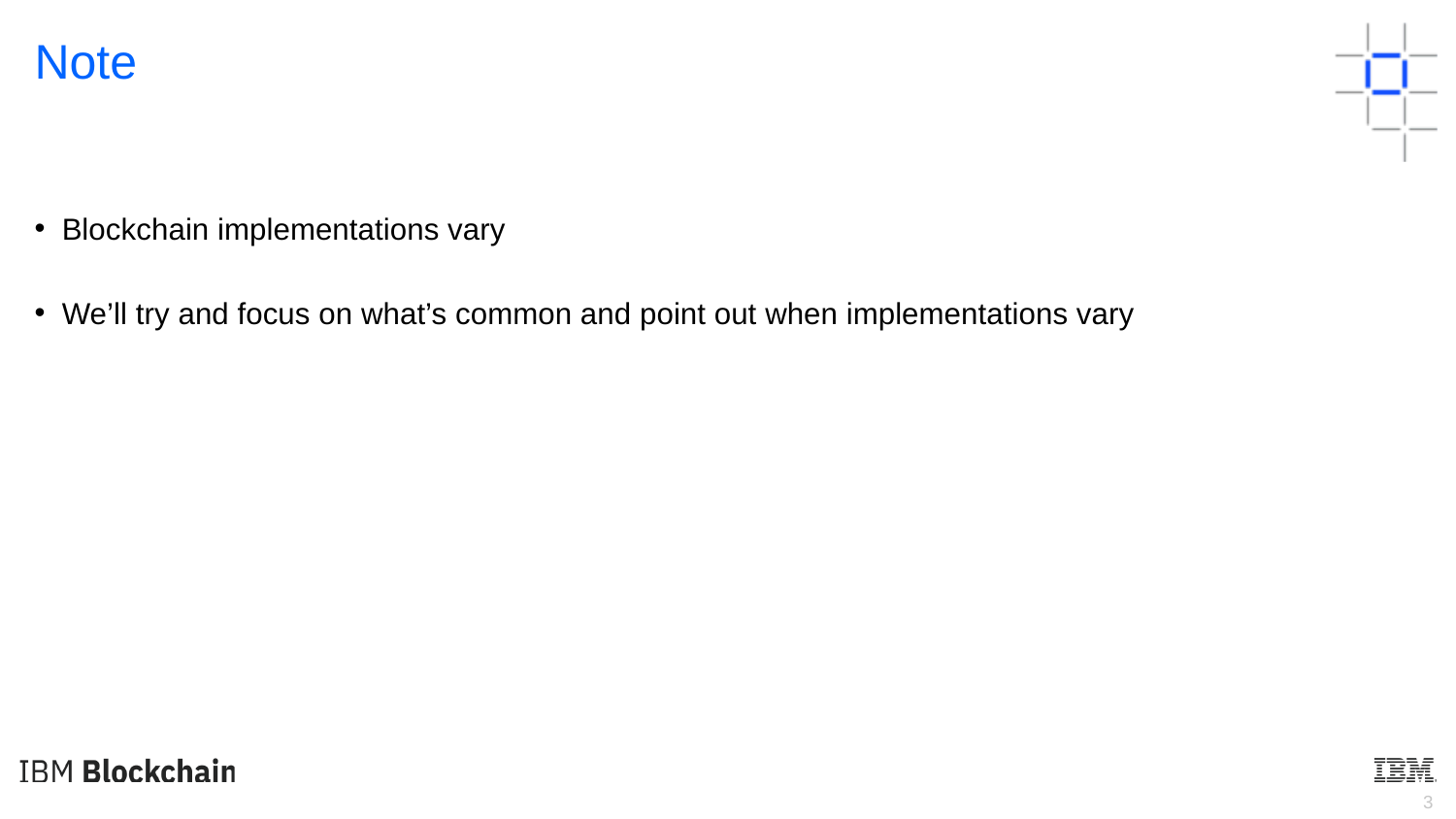

Note
Blockchain implementations vary

We’ll try and focus on what’s common and point out when implementations vary